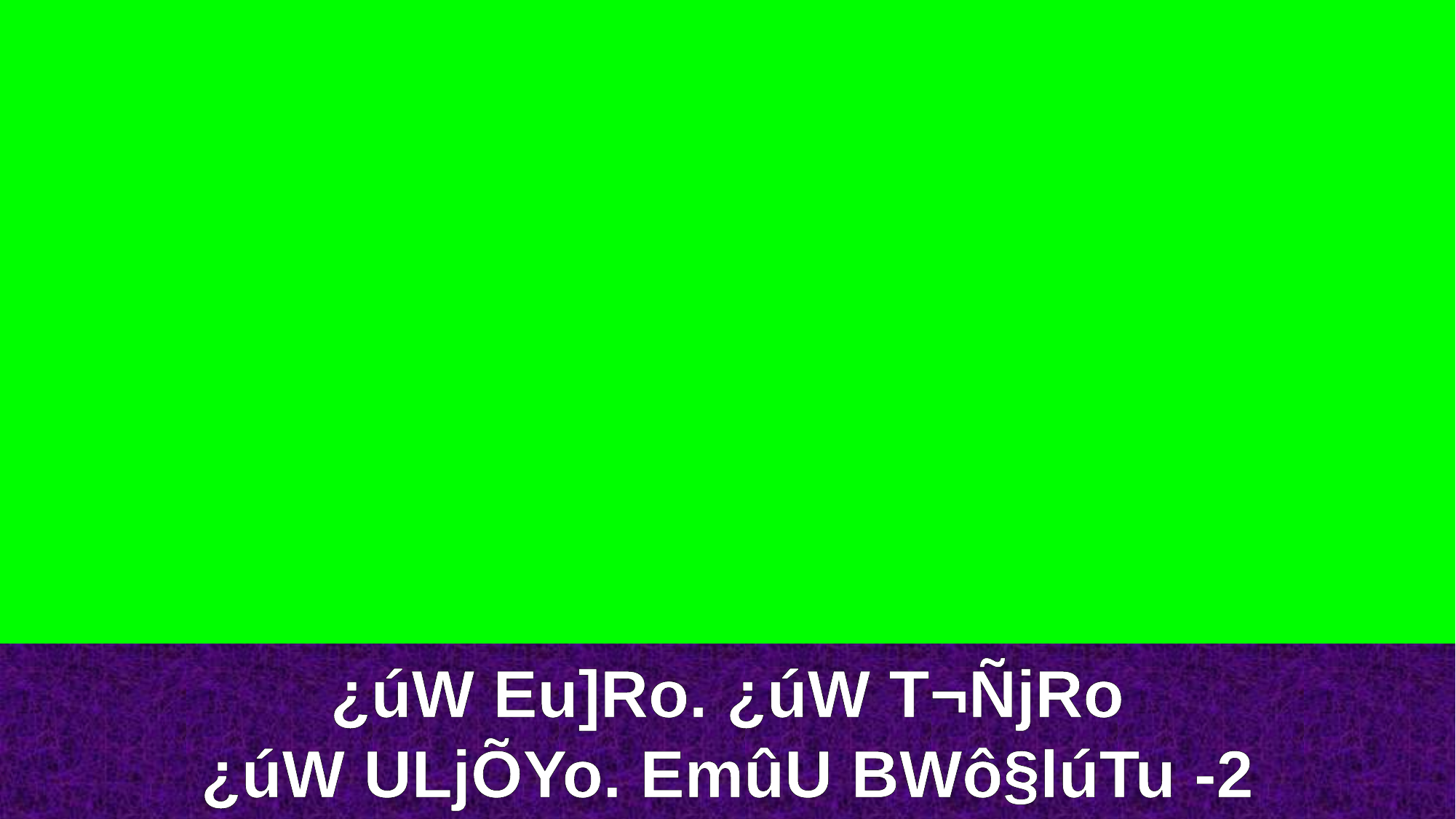

¿úW Eu]Ro. ¿úW T¬ÑjRo
¿úW ULjÕYo. EmûU BWô§lúTu -2